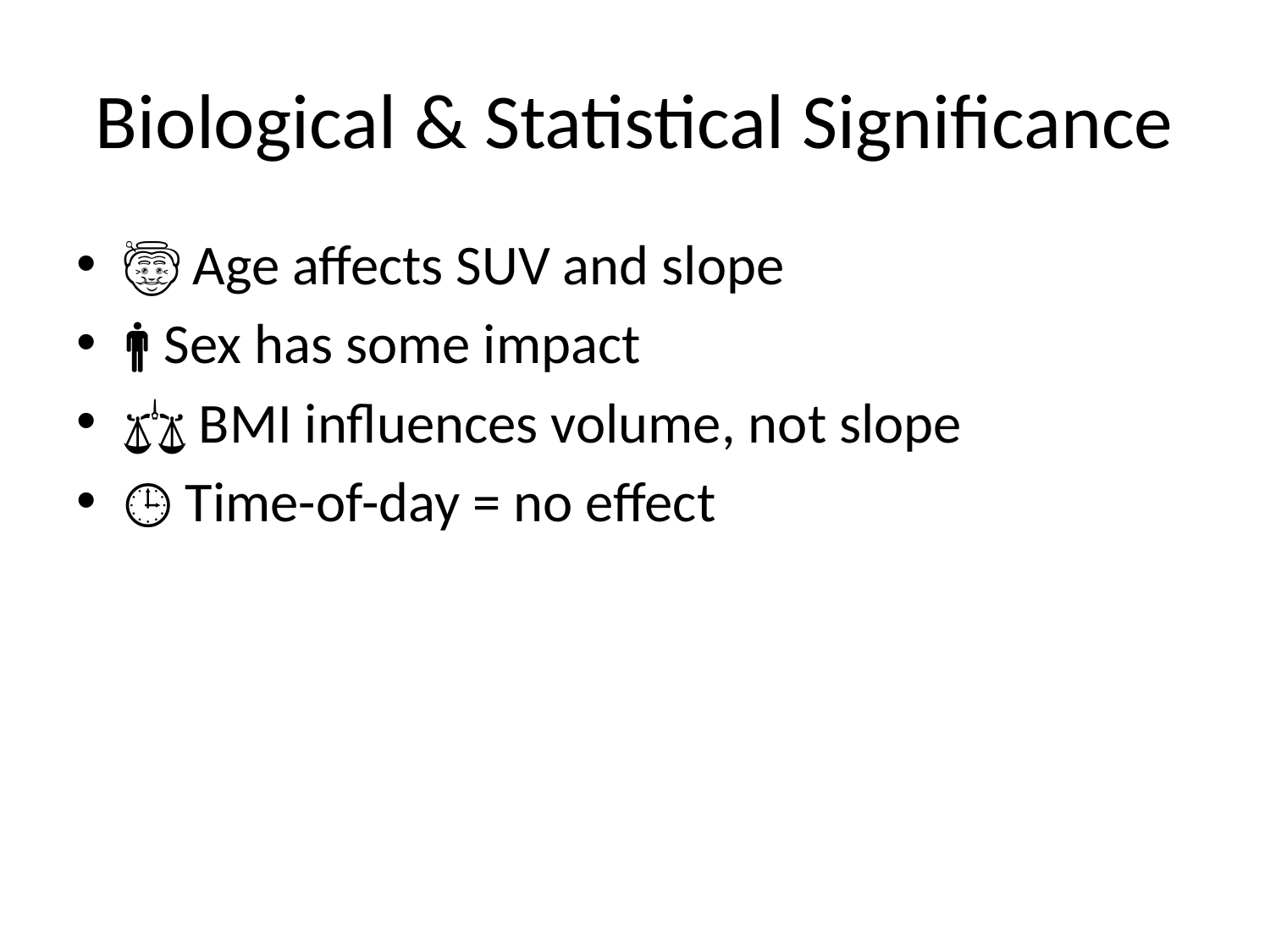

# Biological & Statistical Significance
👵 Age affects SUV and slope
🚹 Sex has some impact
⚖️ BMI influences volume, not slope
🕒 Time-of-day = no effect